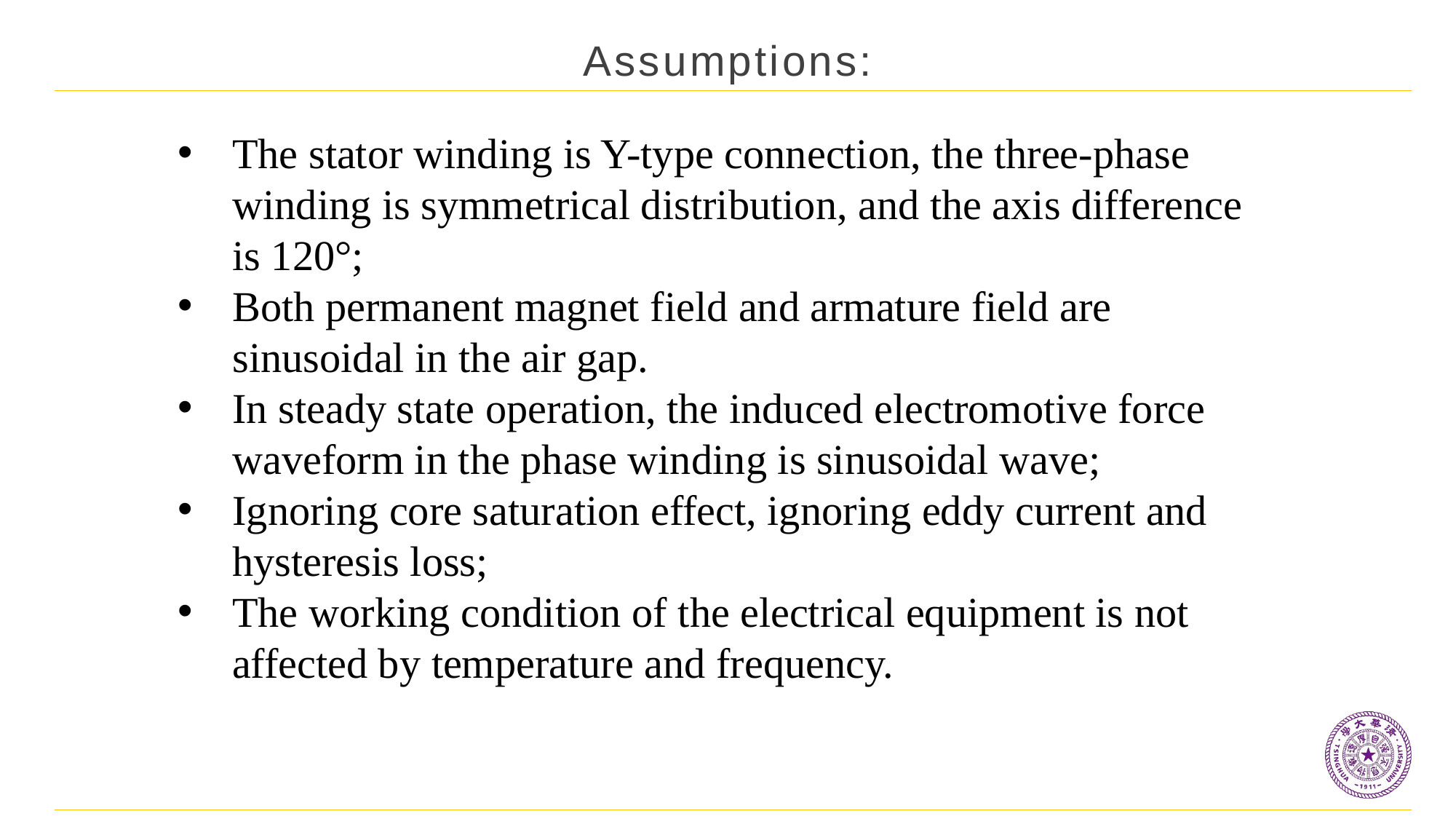

Assumptions:
The stator winding is Y-type connection, the three-phase winding is symmetrical distribution, and the axis difference is 120°;
Both permanent magnet field and armature field are sinusoidal in the air gap.
In steady state operation, the induced electromotive force waveform in the phase winding is sinusoidal wave;
Ignoring core saturation effect, ignoring eddy current and hysteresis loss;
The working condition of the electrical equipment is not affected by temperature and frequency.